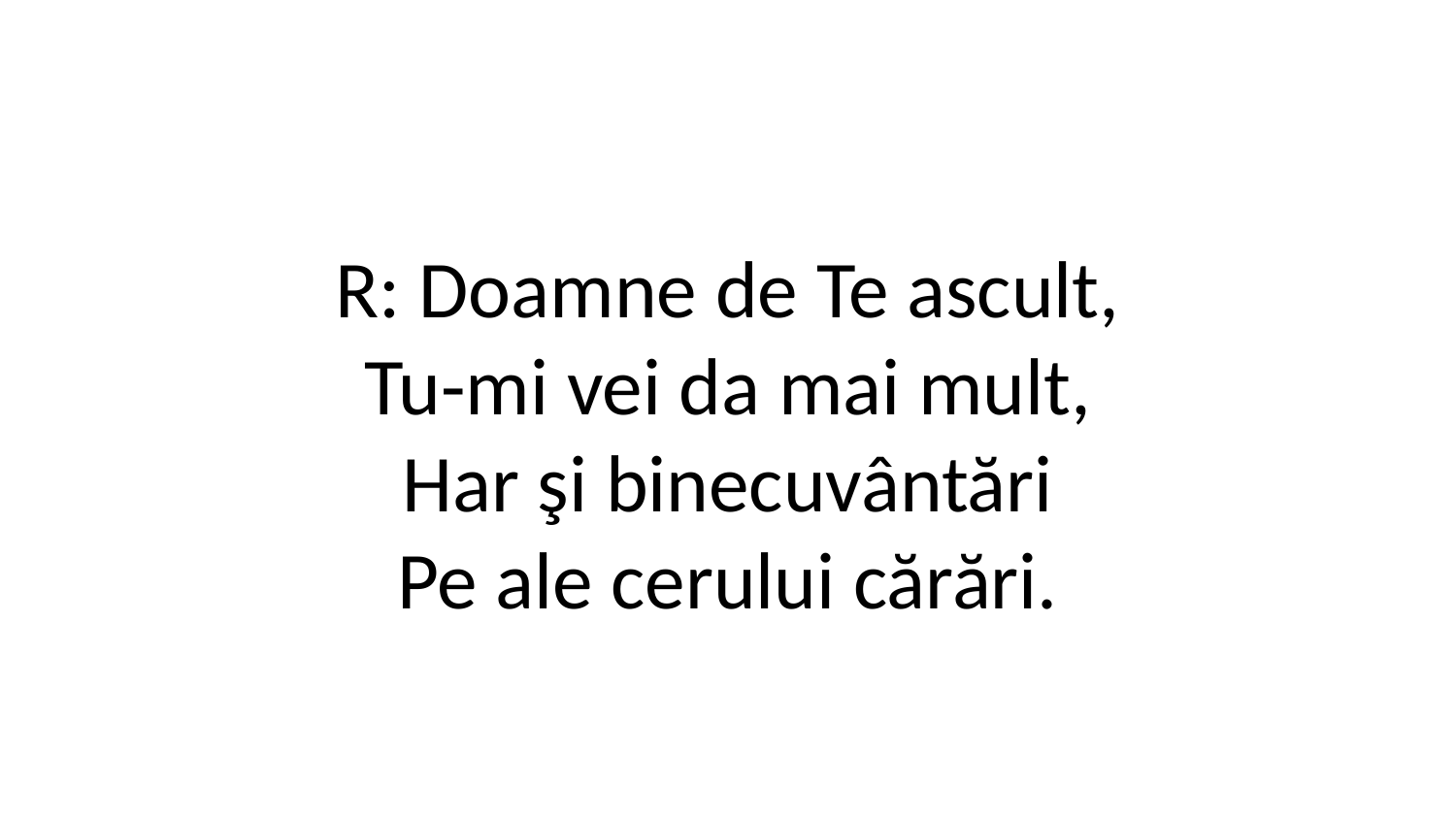

R: Doamne de Te ascult,
Tu-mi vei da mai mult,
Har şi binecuvântări
Pe ale cerului cărări.